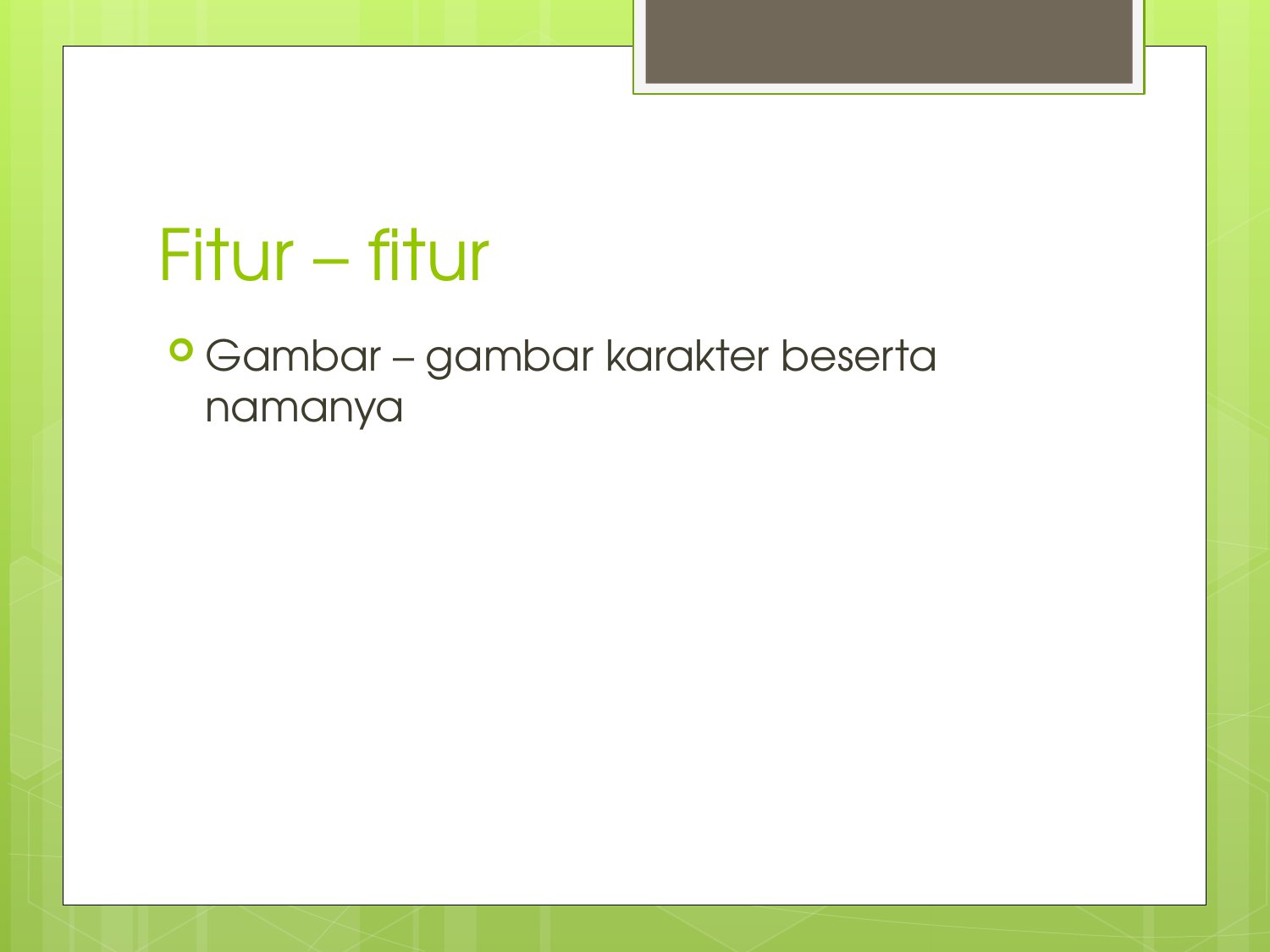

# Fitur – fitur
Gambar – gambar karakter beserta namanya